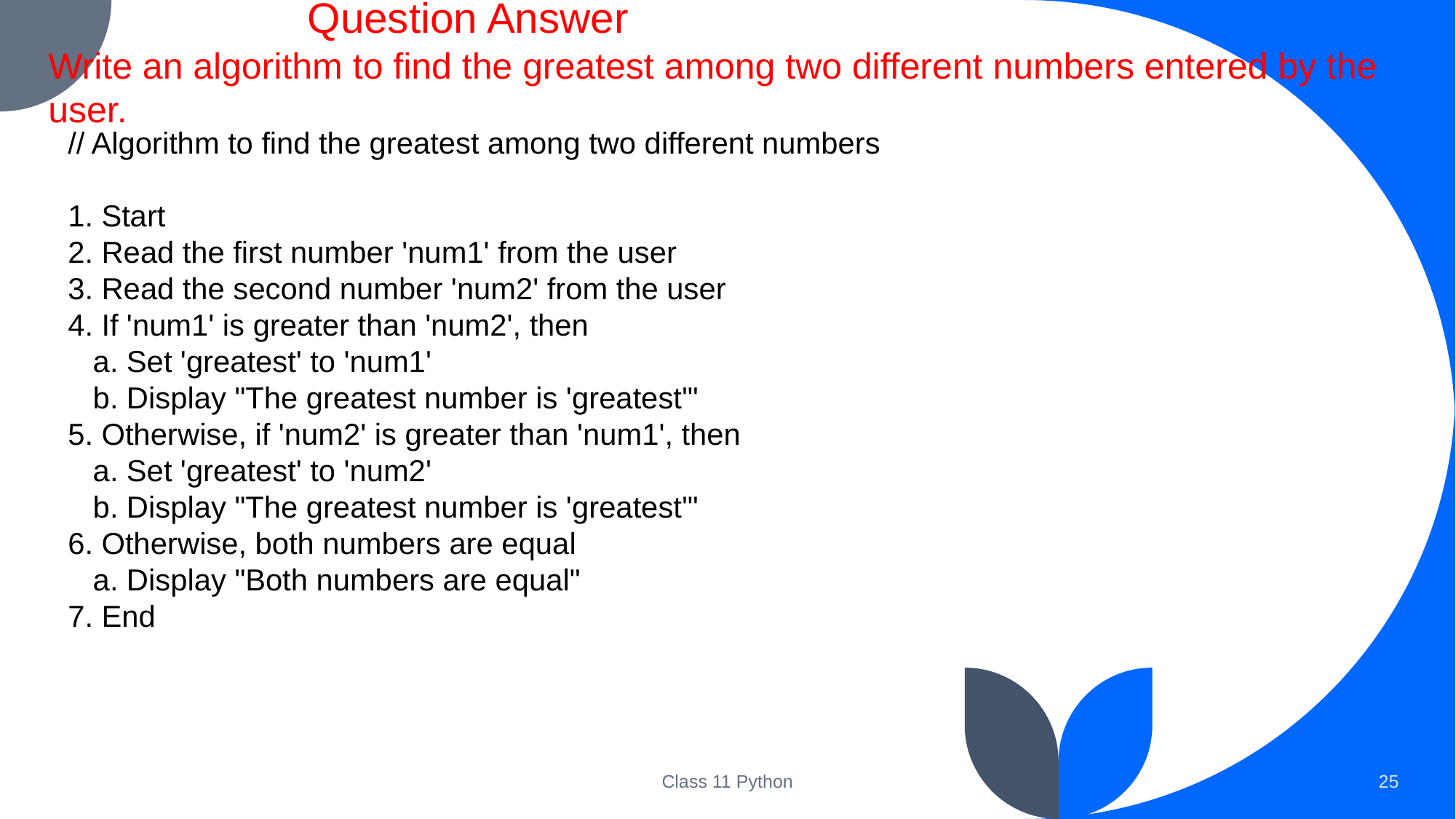

Question Answer
Write an algorithm to find the greatest among two different numbers entered by the user.
// Algorithm to find the greatest among two different numbers

1. Start
2. Read the first number 'num1' from the user
3. Read the second number 'num2' from the user
4. If 'num1' is greater than 'num2', then
   a. Set 'greatest' to 'num1'
   b. Display "The greatest number is 'greatest'"
5. Otherwise, if 'num2' is greater than 'num1', then
   a. Set 'greatest' to 'num2'
   b. Display "The greatest number is 'greatest'"
6. Otherwise, both numbers are equal
   a. Display "Both numbers are equal"
7. End
Class 11 Python
25